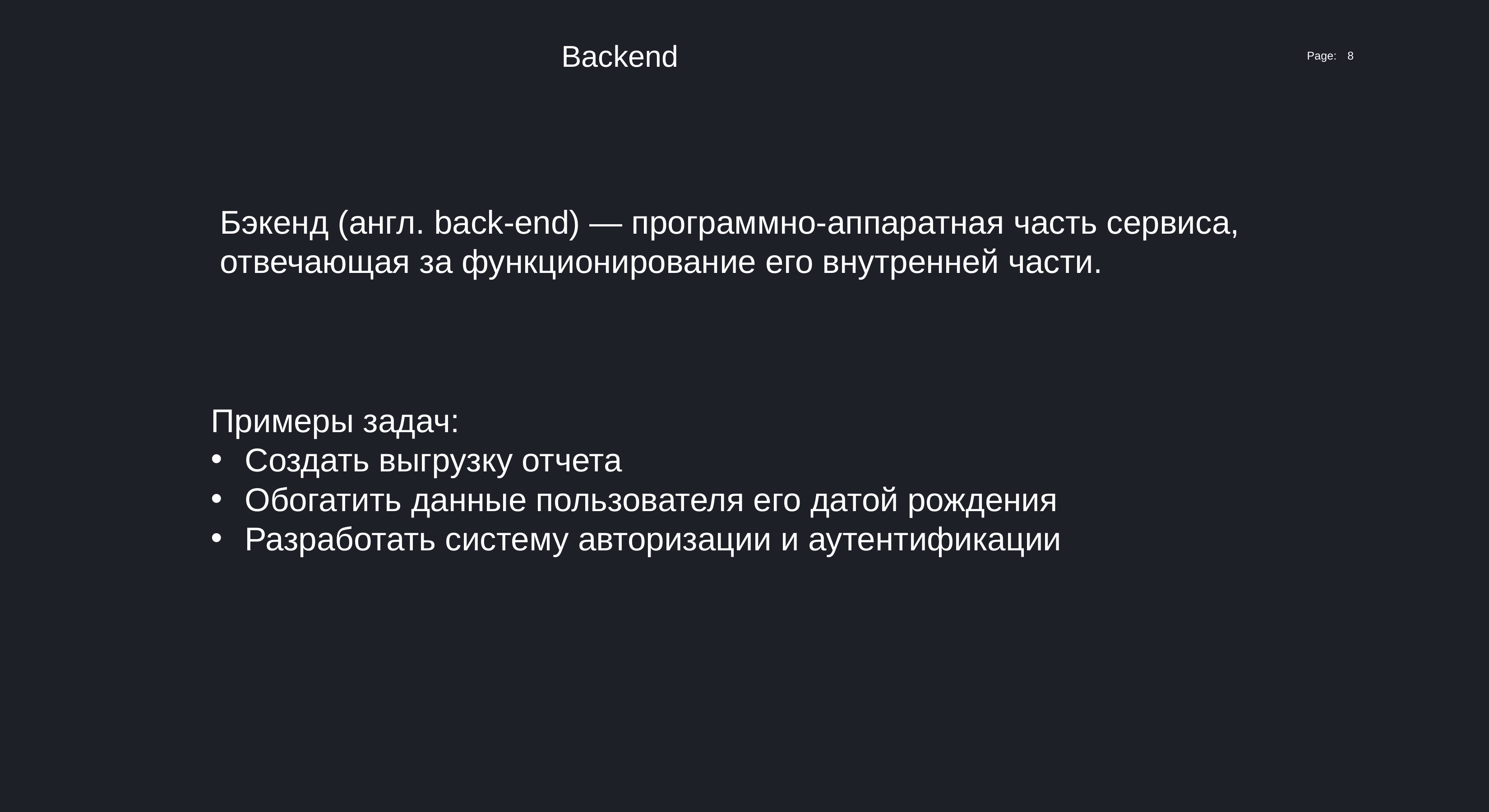

Backend
8
Бэкенд (англ. back-end) — программно-аппаратная часть сервиса, отвечающая за функционирование его внутренней части.
Примеры задач:
Создать выгрузку отчета
Обогатить данные пользователя его датой рождения
Разработать систему авторизации и аутентификации